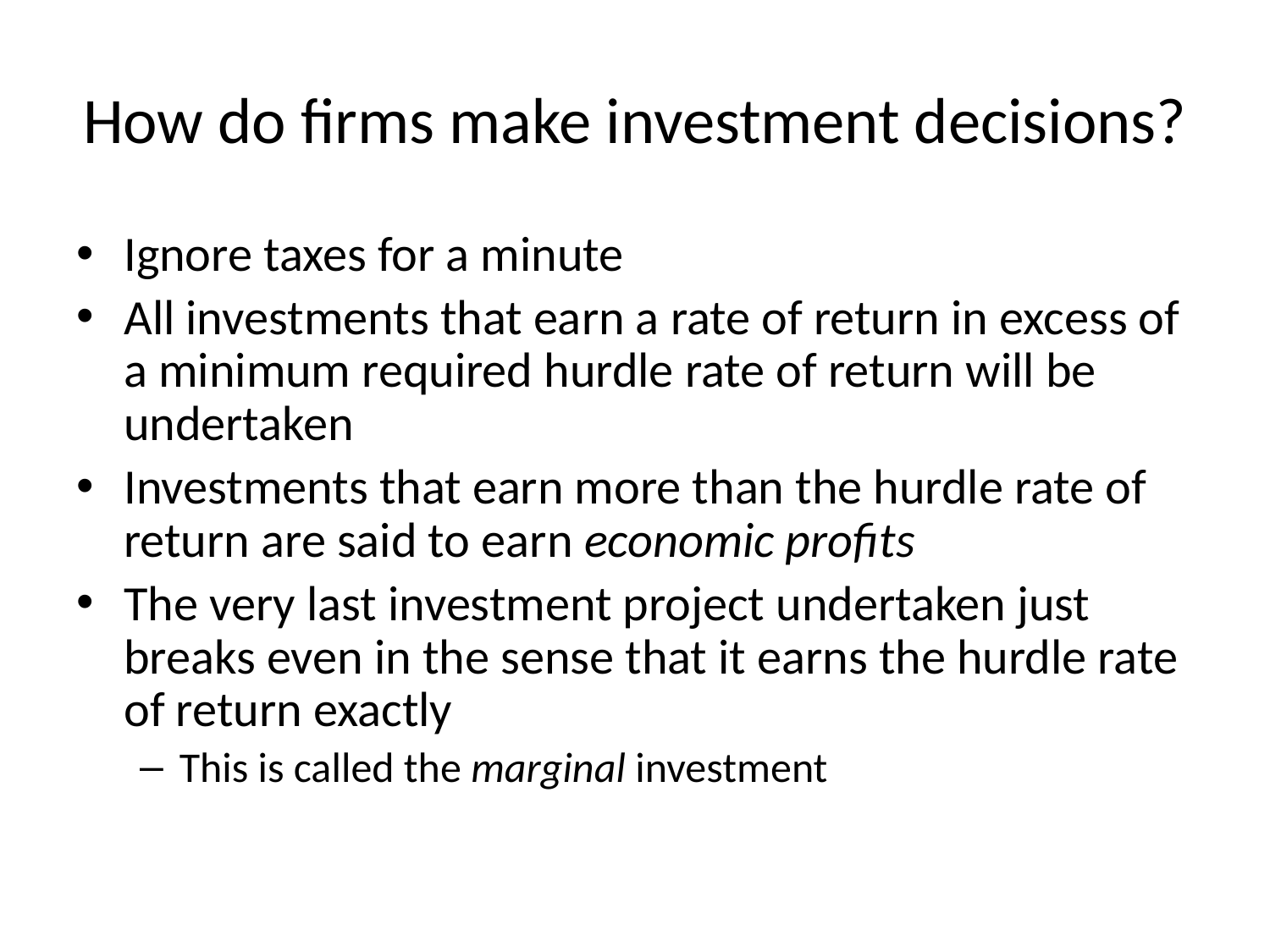

# How do firms make investment decisions?
Ignore taxes for a minute
All investments that earn a rate of return in excess of a minimum required hurdle rate of return will be undertaken
Investments that earn more than the hurdle rate of return are said to earn economic profits
The very last investment project undertaken just breaks even in the sense that it earns the hurdle rate of return exactly
This is called the marginal investment